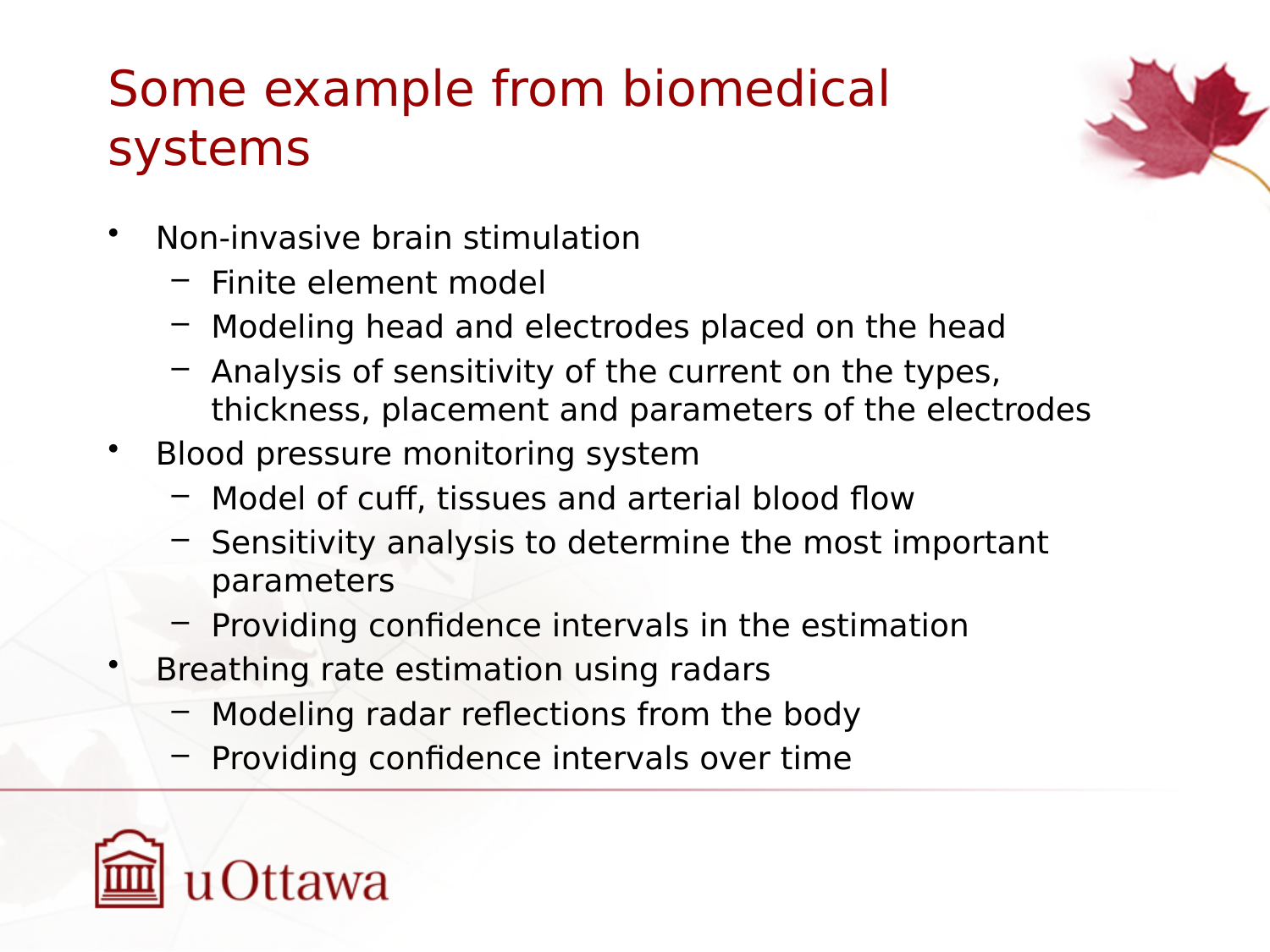

# Some example from biomedical systems
Non-invasive brain stimulation
Finite element model
Modeling head and electrodes placed on the head
Analysis of sensitivity of the current on the types, thickness, placement and parameters of the electrodes
Blood pressure monitoring system
Model of cuff, tissues and arterial blood flow
Sensitivity analysis to determine the most important parameters
Providing confidence intervals in the estimation
Breathing rate estimation using radars
Modeling radar reflections from the body
Providing confidence intervals over time